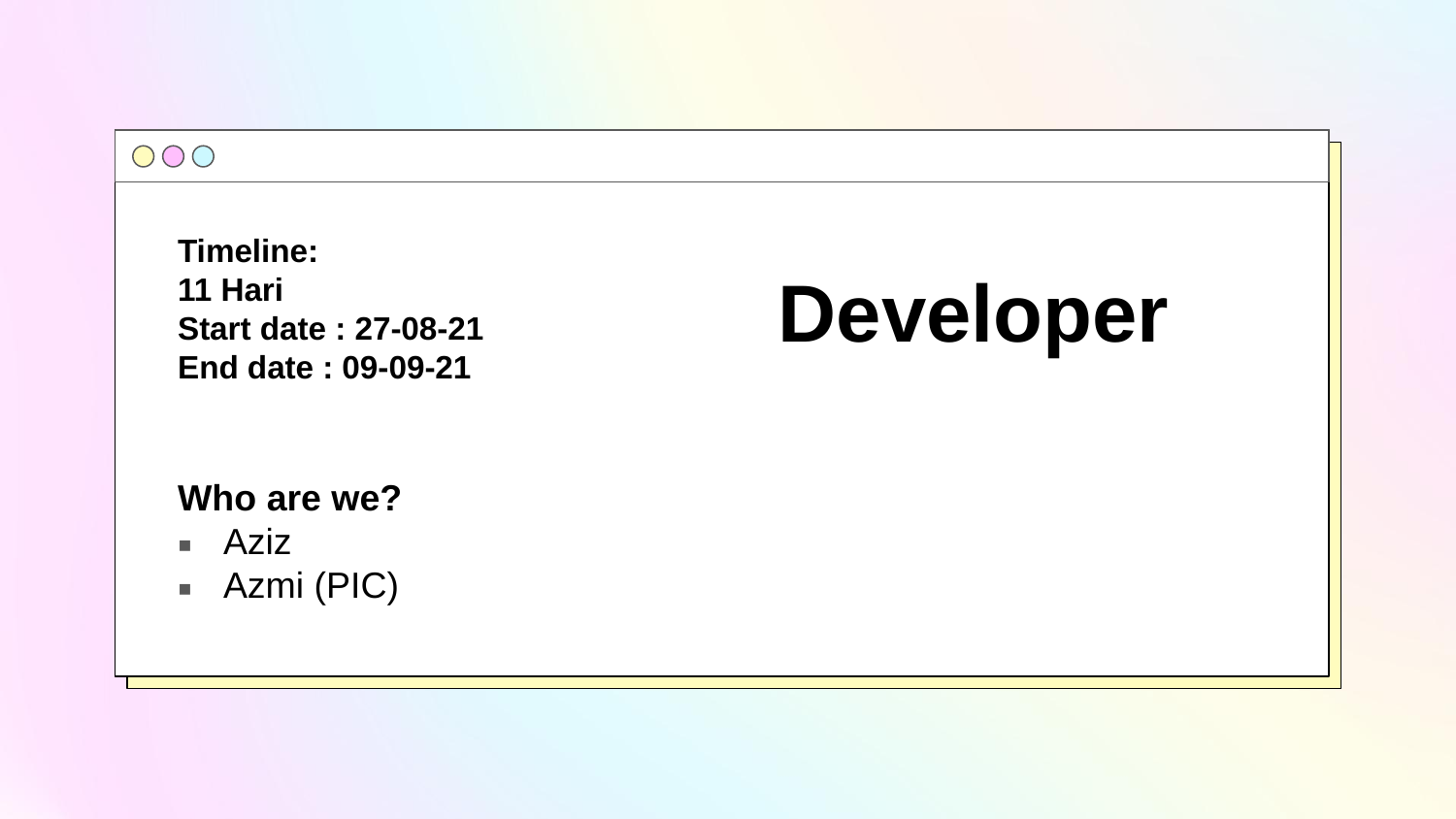

Timeline:
11 Hari
Start date : 27-08-21
End date : 09-09-21
# Developer
Who are we?
Aziz
Azmi (PIC)